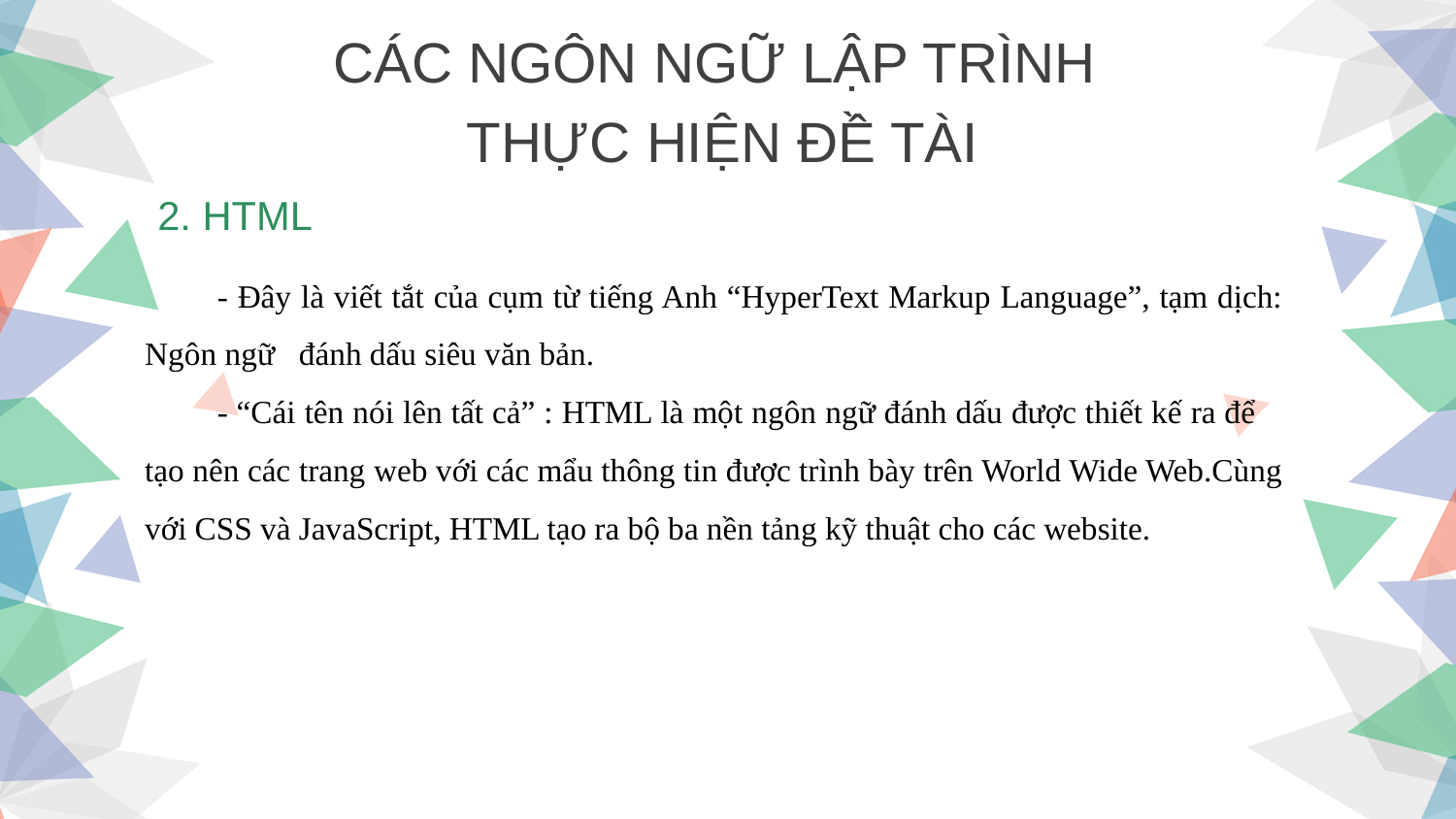

CÁC NGÔN NGỮ LẬP TRÌNH
THỰC HIỆN ĐỀ TÀI
2. HTML
- Đây là viết tắt của cụm từ tiếng Anh “HyperText Markup Language”, tạm dịch: Ngôn ngữ   đánh dấu siêu văn bản.
- “Cái tên nói lên tất cả” : HTML là một ngôn ngữ đánh dấu được thiết kế ra để    tạo nên các trang web với các mẩu thông tin được trình bày trên World Wide Web.Cùng với CSS và JavaScript, HTML tạo ra bộ ba nền tảng kỹ thuật cho các website.